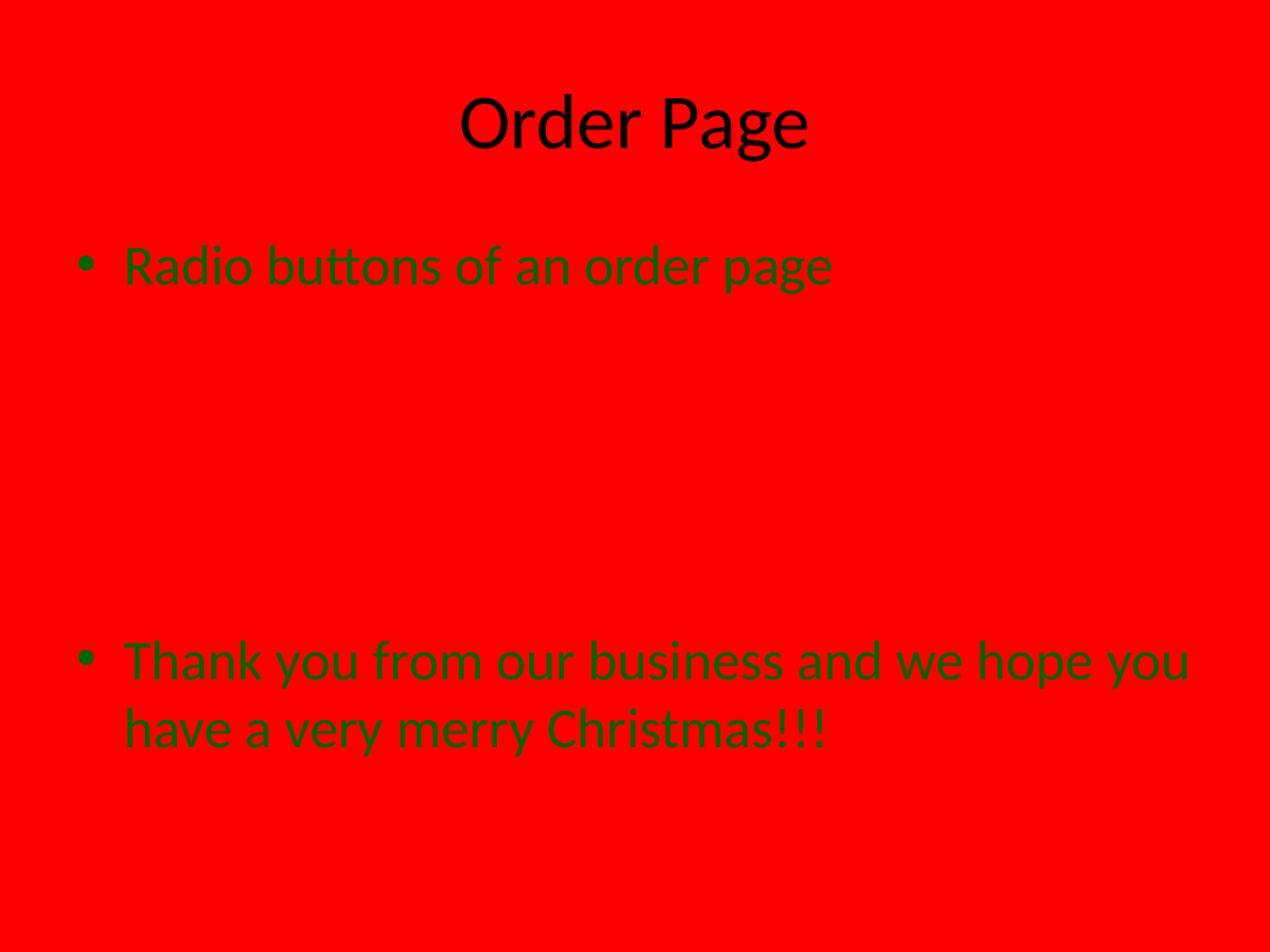

# Order Page
Radio buttons of an order page

Thank you from our business and we hope you have a very merry Christmas!!!